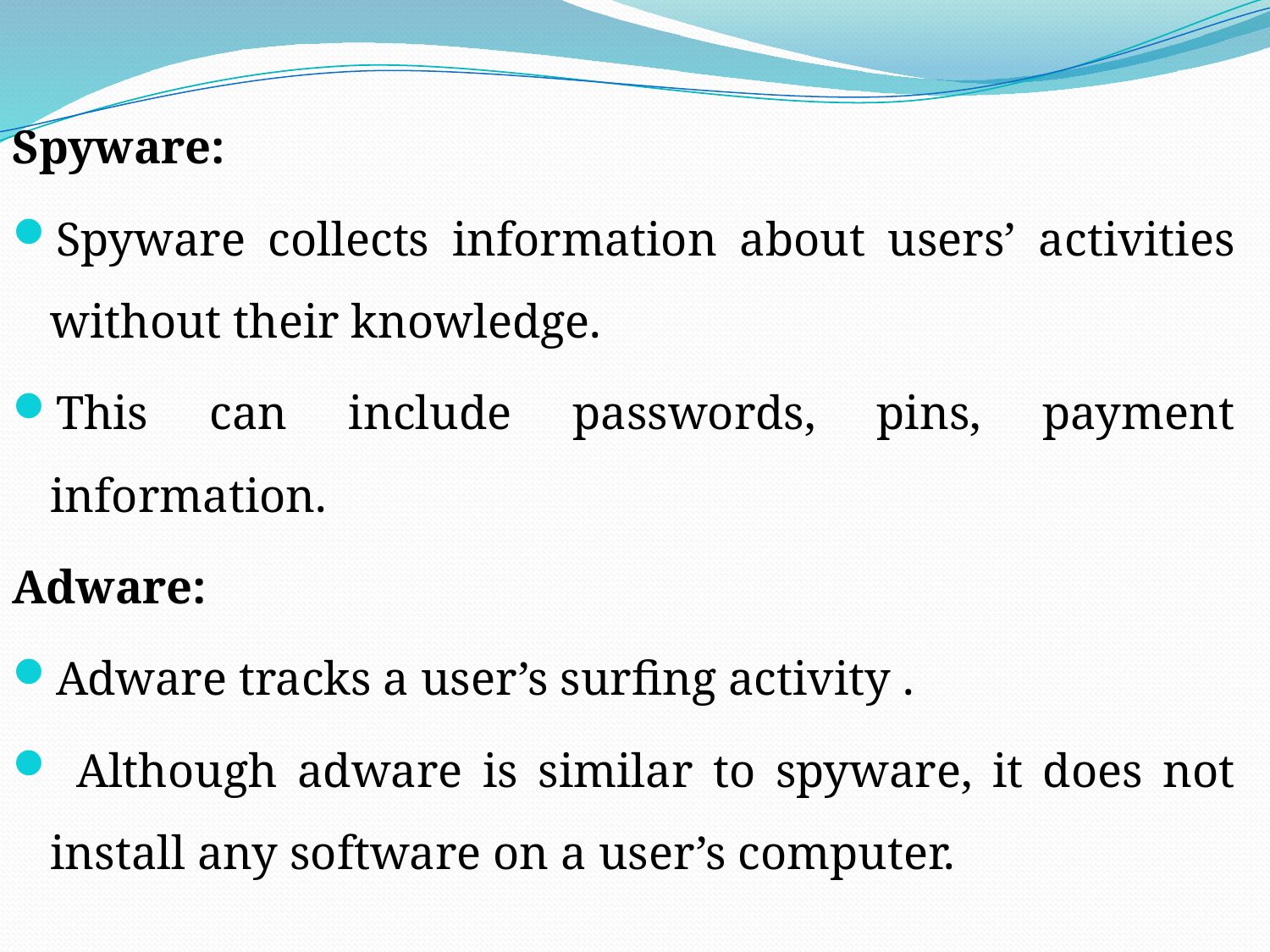

Spyware:
Spyware collects information about users’ activities without their knowledge.
This can include passwords, pins, payment information.
Adware:
Adware tracks a user’s surfing activity .
 Although adware is similar to spyware, it does not install any software on a user’s computer.

#